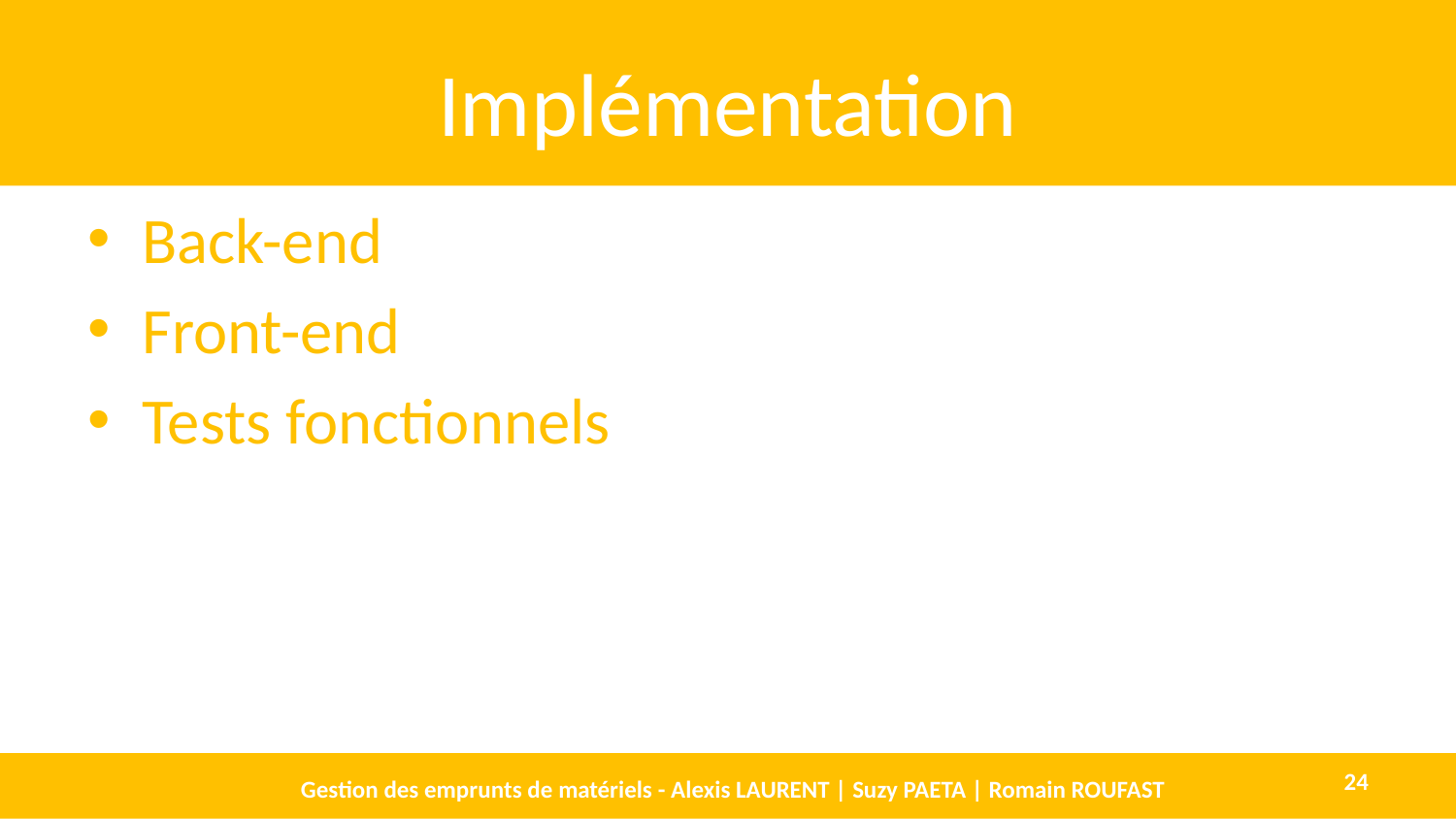

# Implémentation
Back-end
Front-end
Tests fonctionnels

Gestion des emprunts de matériels - Alexis LAURENT | Suzy PAETA | Romain ROUFAST
24